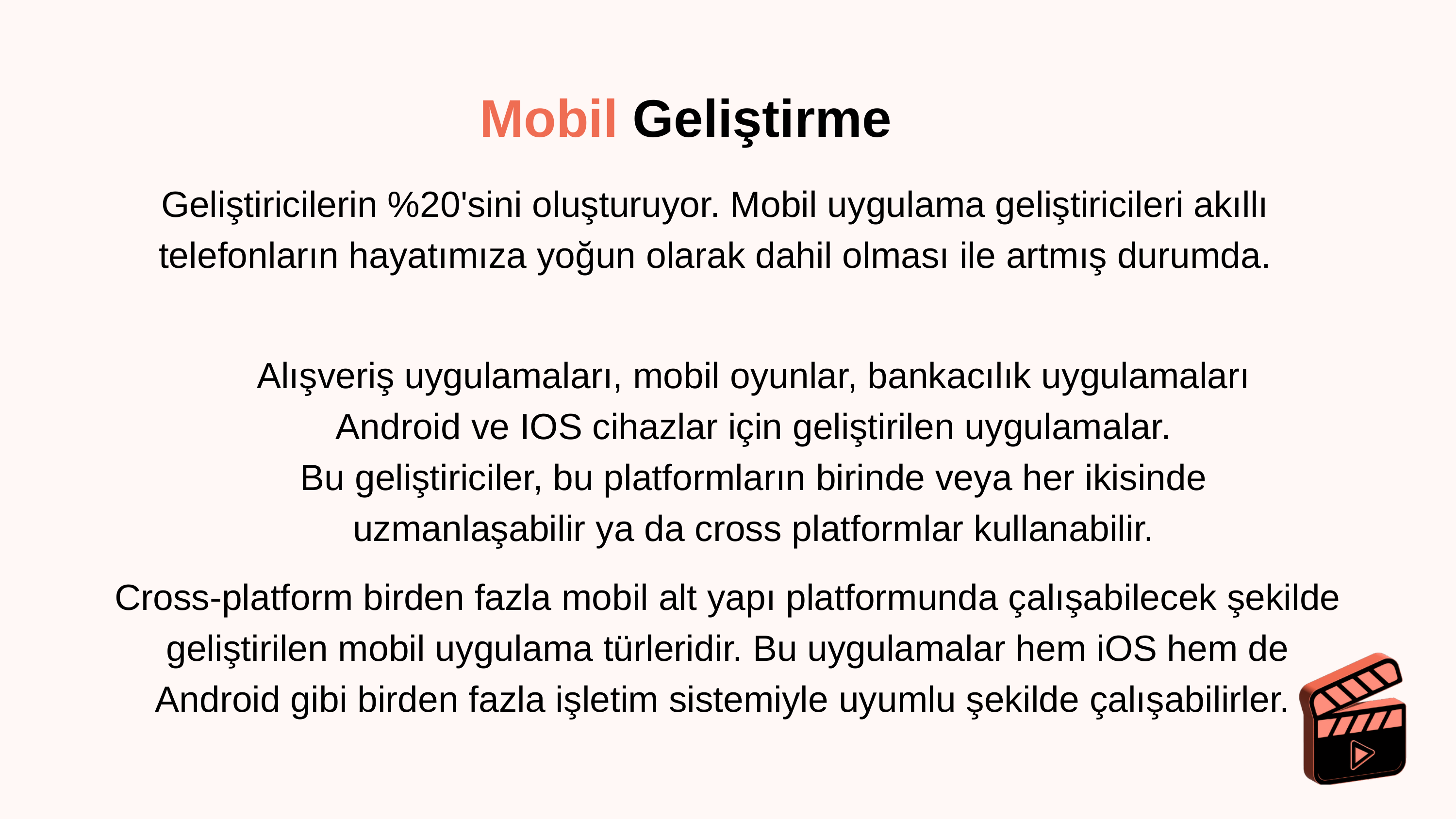

Mobil Geliştirme
Geliştiricilerin %20'sini oluşturuyor. Mobil uygulama geliştiricileri akıllı telefonların hayatımıza yoğun olarak dahil olması ile artmış durumda.
Alışveriş uygulamaları, mobil oyunlar, bankacılık uygulamaları
Android ve IOS cihazlar için geliştirilen uygulamalar.
Bu geliştiriciler, bu platformların birinde veya her ikisinde uzmanlaşabilir ya da cross platformlar kullanabilir.
Cross-platform birden fazla mobil alt yapı platformunda çalışabilecek şekilde geliştirilen mobil uygulama türleridir. Bu uygulamalar hem iOS hem de Android gibi birden fazla işletim sistemiyle uyumlu şekilde çalışabilirler.